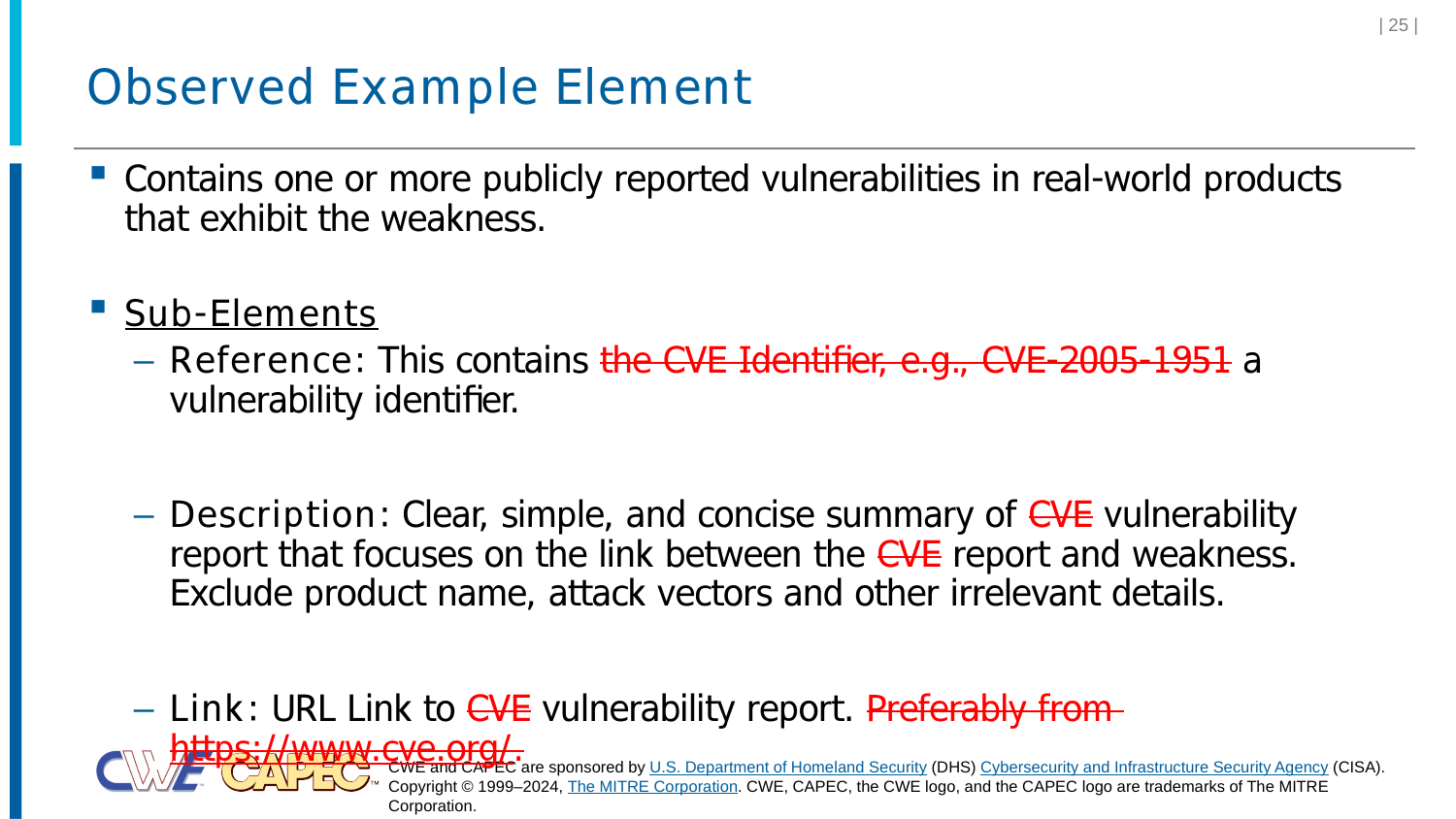

| 25 |
# Observed Example Element
Contains one or more publicly reported vulnerabilities in real-world products that exhibit the weakness.

Sub-Elements
Reference: This contains the CVE Identifier, e.g., CVE-2005-1951 a vulnerability identifier.

Description: Clear, simple, and concise summary of CVE vulnerability report that focuses on the link between the CVE report and weakness. Exclude product name, attack vectors and other irrelevant details.

Link: URL Link to CVE vulnerability report. Preferably from https://www.cve.org/.